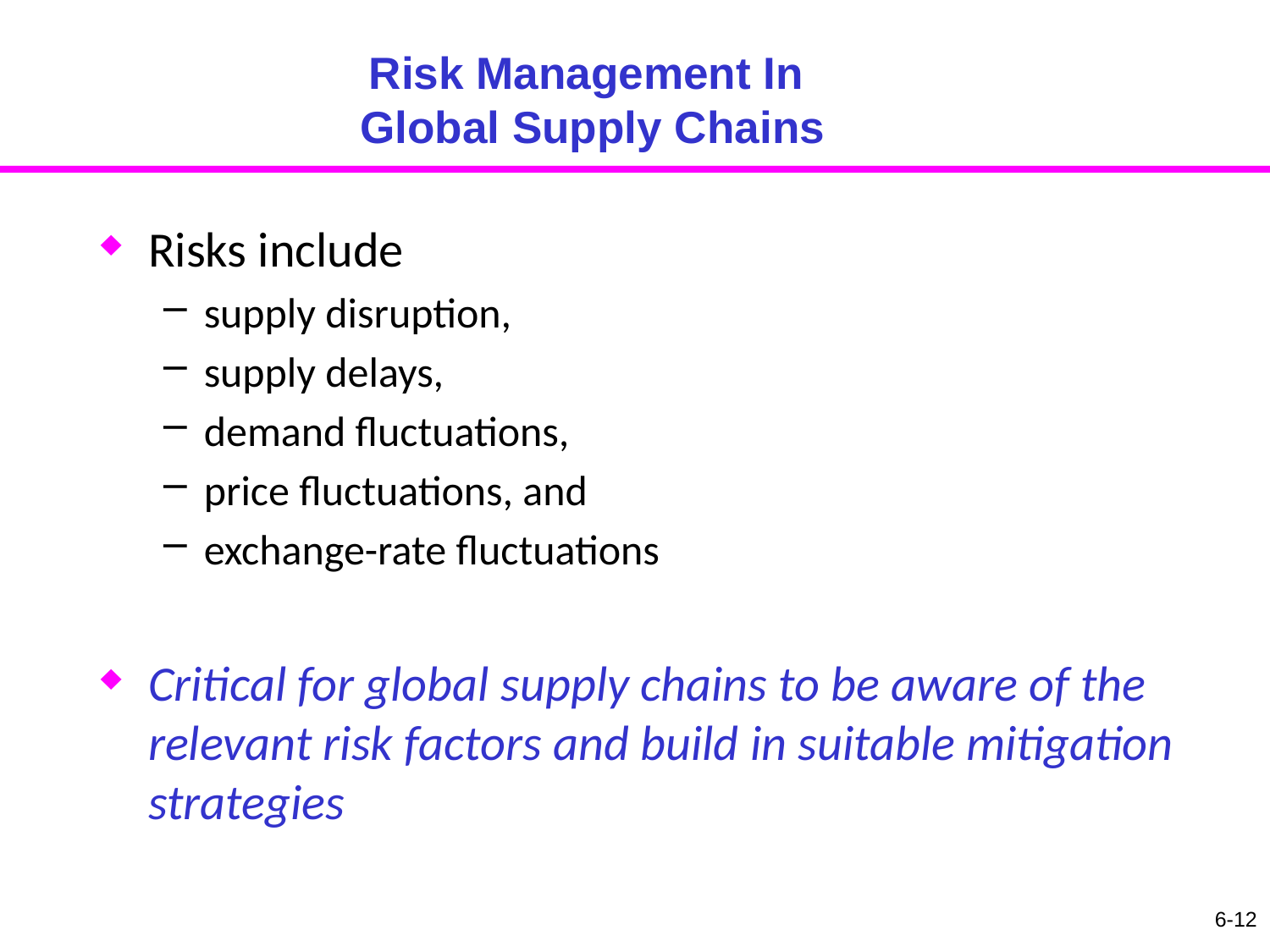

# Risk Management In Global Supply Chains
Risks include
supply disruption,
supply delays,
demand fluctuations,
price fluctuations, and
exchange-rate fluctuations

Critical for global supply chains to be aware of the relevant risk factors and build in suitable mitigation strategies
6-12